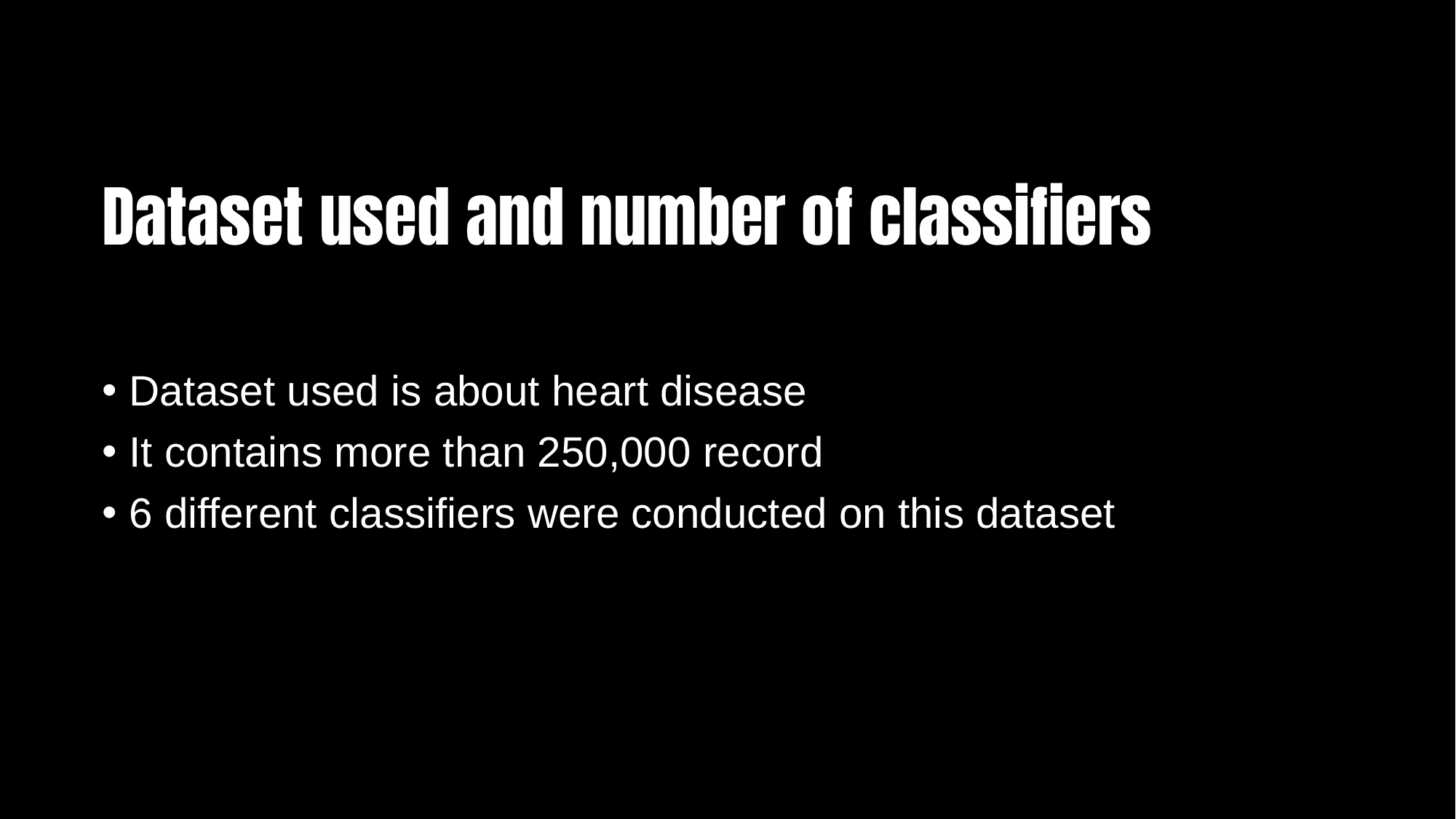

# Dataset used and number of classifiers
Dataset used is about heart disease
It contains more than 250,000 record
6 different classifiers were conducted on this dataset